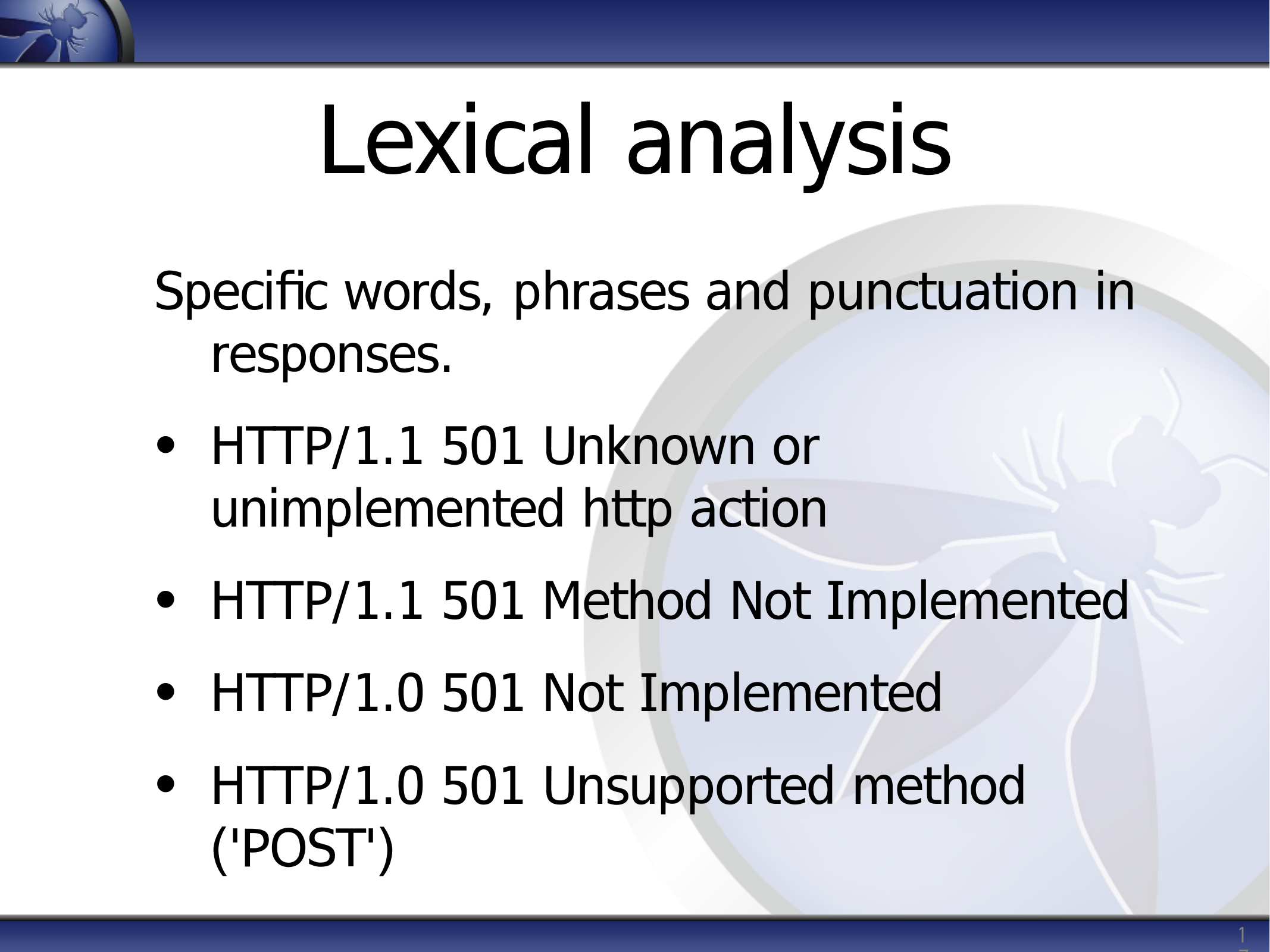

# Lexical analysis
Specific words, phrases and punctuation in responses.
HTTP/1.1 501 Unknown or unimplemented http action
HTTP/1.1 501 Method Not Implemented
HTTP/1.0 501 Not Implemented
HTTP/1.0 501 Unsupported method ('POST')

17